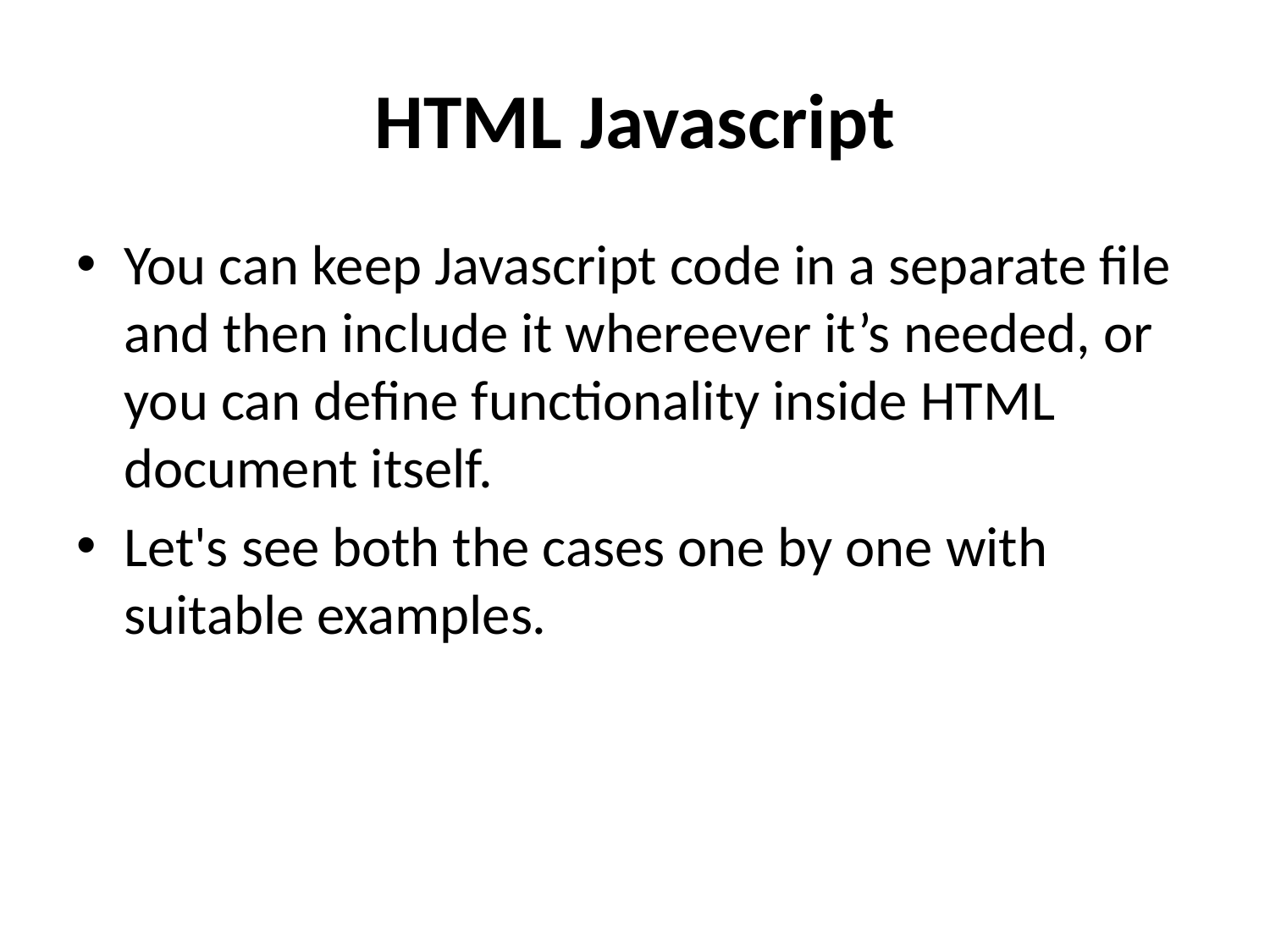

# HTML Javascript
You can keep Javascript code in a separate file and then include it whereever it’s needed, or you can define functionality inside HTML document itself.
Let's see both the cases one by one with suitable examples.